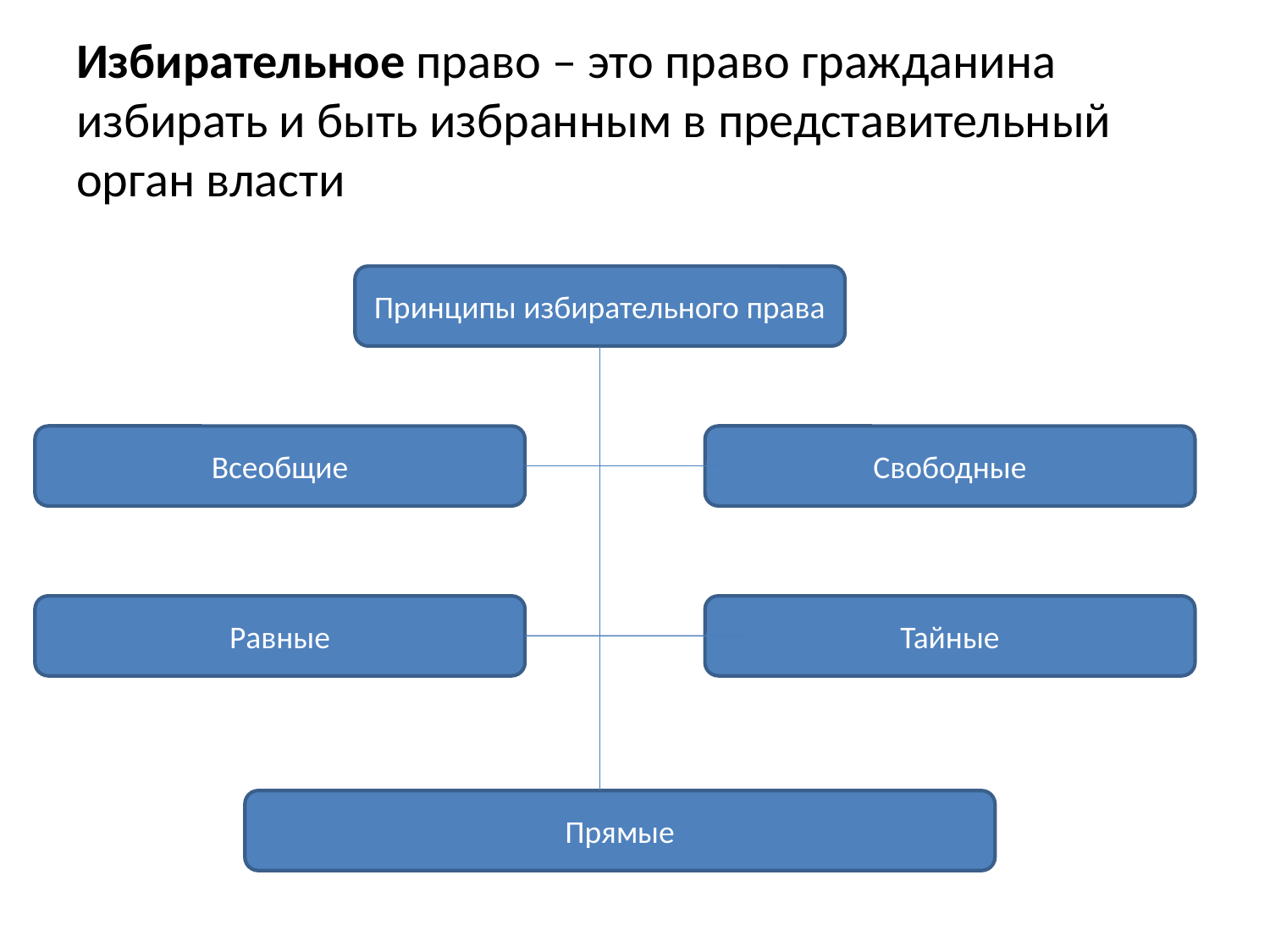

# Избирательное право – это право гражданина избирать и быть избранным в представительный орган власти
Принципы избирательного права
Всеобщие
Свободные
Равные
Тайные
Прямые